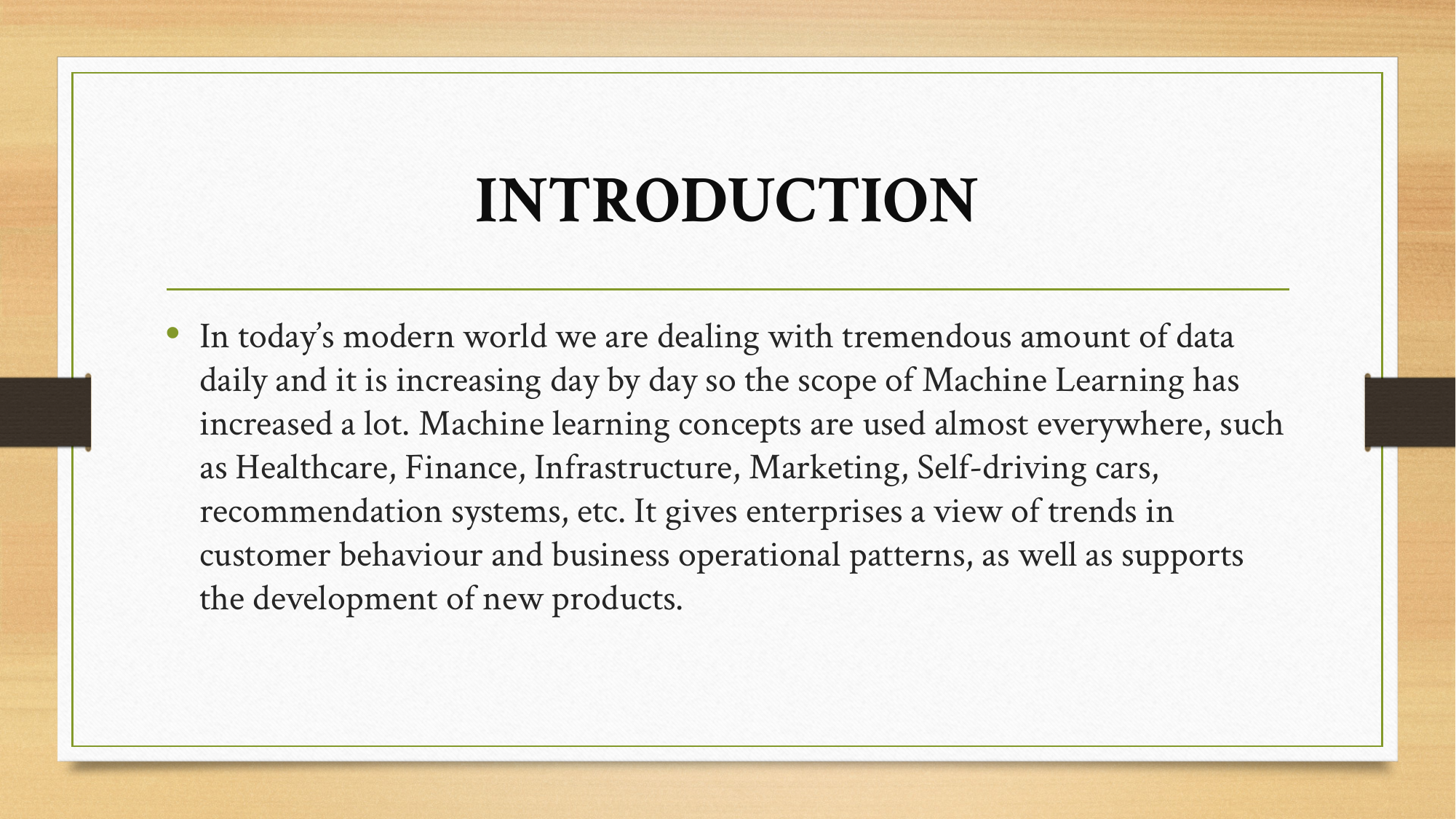

# INTRODUCTION
In today’s modern world we are dealing with tremendous amount of data daily and it is increasing day by day so the scope of Machine Learning has increased a lot. Machine learning concepts are used almost everywhere, such as Healthcare, Finance, Infrastructure, Marketing, Self-driving cars, recommendation systems, etc. It gives enterprises a view of trends in customer behaviour and business operational patterns, as well as supports the development of new products.